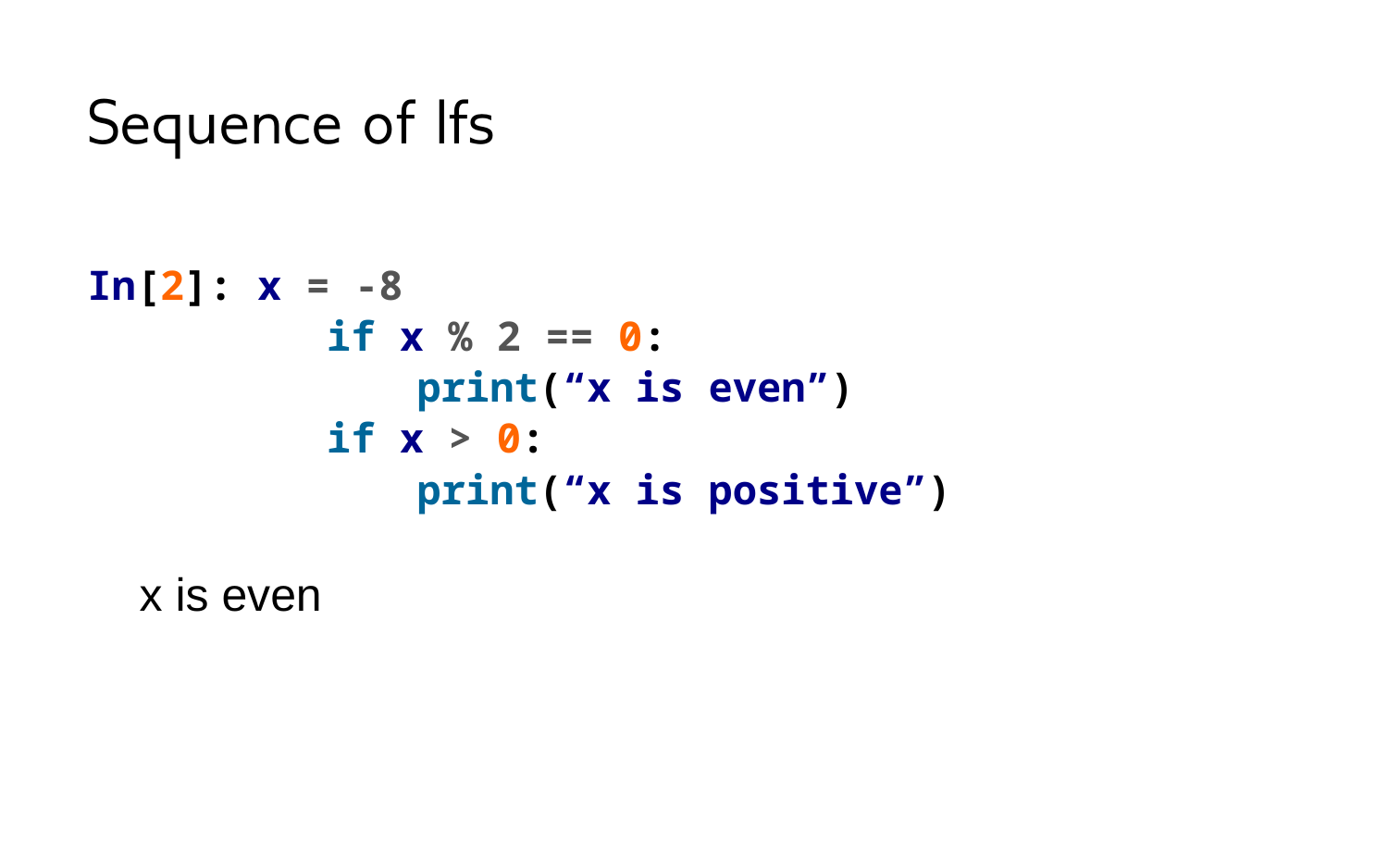

# Sequence of Ifs

In[2]: x = -8
	  if x % 2 == 0:
		print(“x is even”)
	  if x > 0:
		print(“x is positive”)

x is even